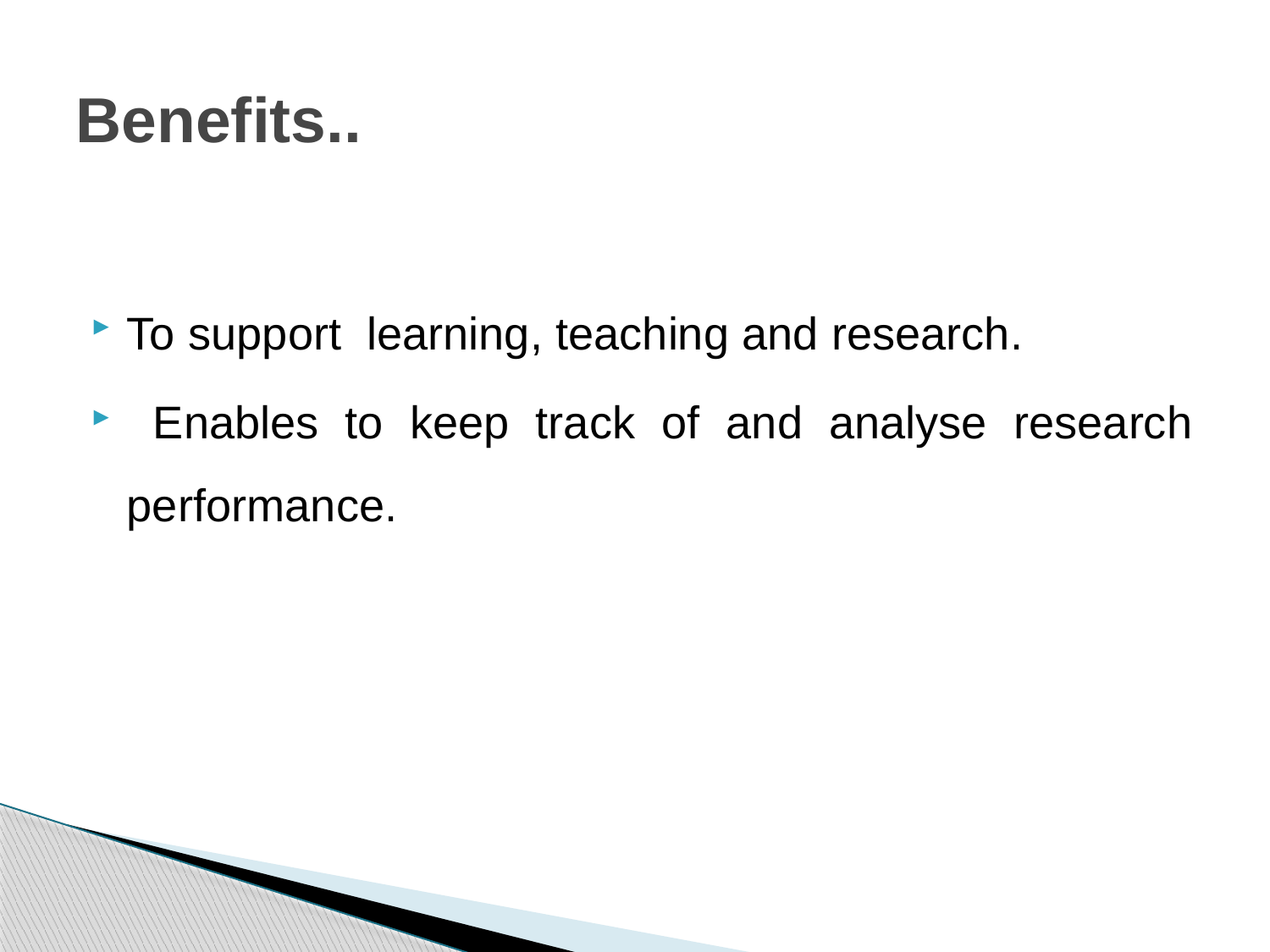

# Benefits..

To support  learning, teaching and research.
 Enables to keep track of and analyse research performance.